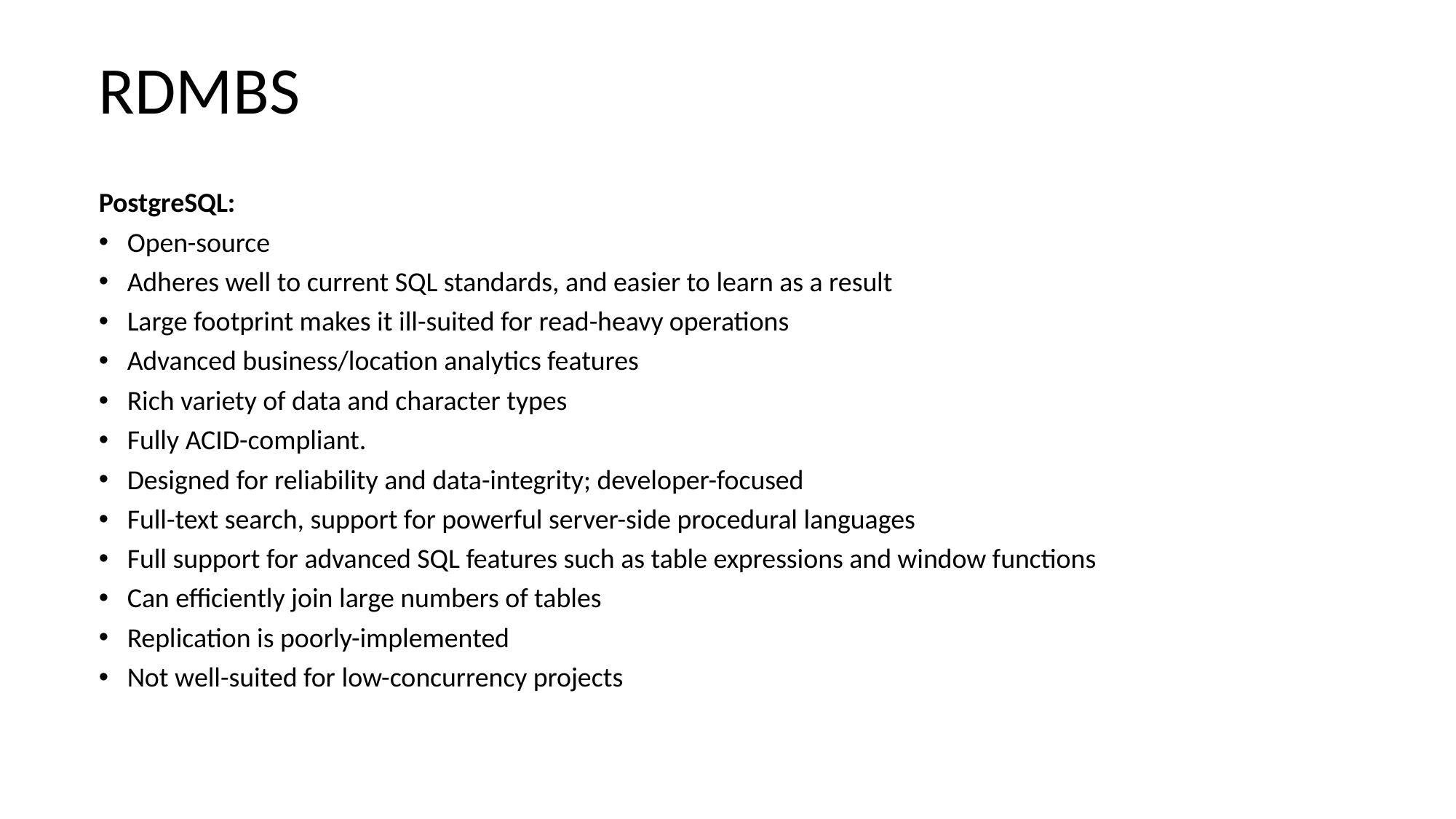

# RDMBS
PostgreSQL:
Open-source
Adheres well to current SQL standards, and easier to learn as a result
Large footprint makes it ill-suited for read-heavy operations
Advanced business/location analytics features
Rich variety of data and character types
Fully ACID-compliant.
Designed for reliability and data-integrity; developer-focused
Full-text search, support for powerful server-side procedural languages
Full support for advanced SQL features such as table expressions and window functions
Can efficiently join large numbers of tables
Replication is poorly-implemented
Not well-suited for low-concurrency projects